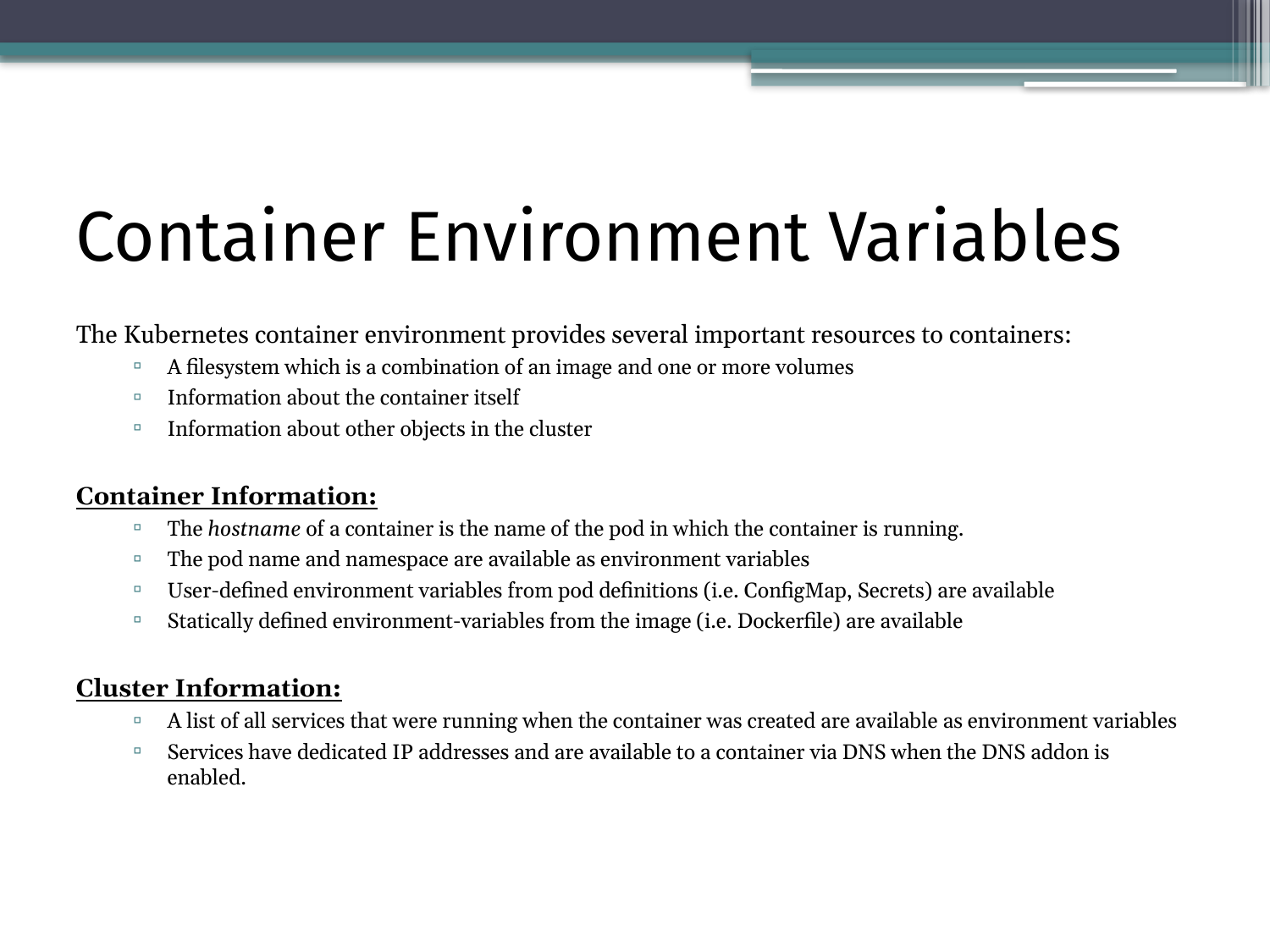

# Container Environment Variables
The Kubernetes container environment provides several important resources to containers:
A filesystem which is a combination of an image and one or more volumes
Information about the container itself
Information about other objects in the cluster

Container Information:
The hostname of a container is the name of the pod in which the container is running.
The pod name and namespace are available as environment variables
User-defined environment variables from pod definitions (i.e. ConfigMap, Secrets) are available
Statically defined environment-variables from the image (i.e. Dockerfile) are available

Cluster Information:
A list of all services that were running when the container was created are available as environment variables
Services have dedicated IP addresses and are available to a container via DNS when the DNS addon is enabled.